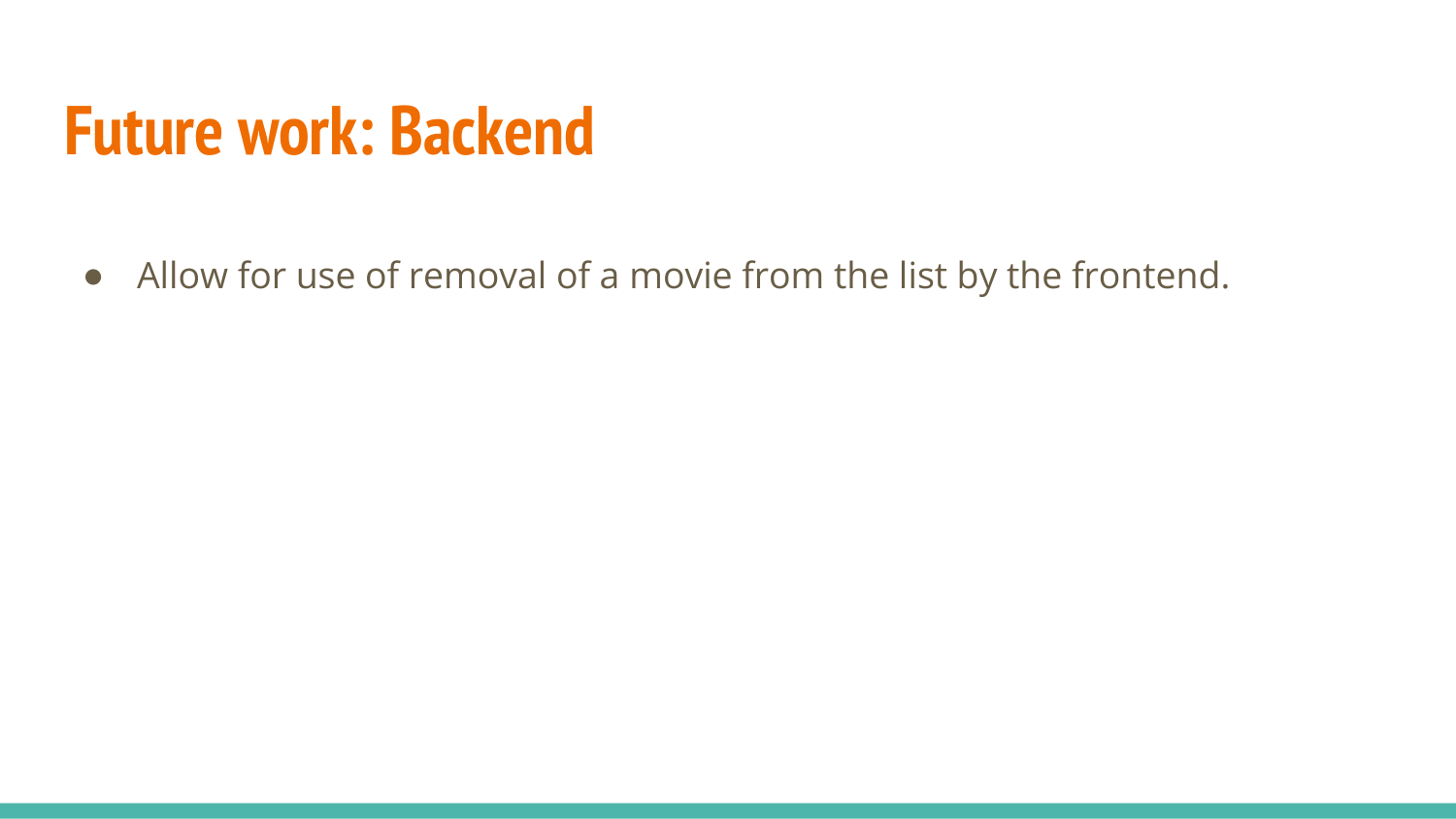

# Future work: Backend
Allow for use of removal of a movie from the list by the frontend.